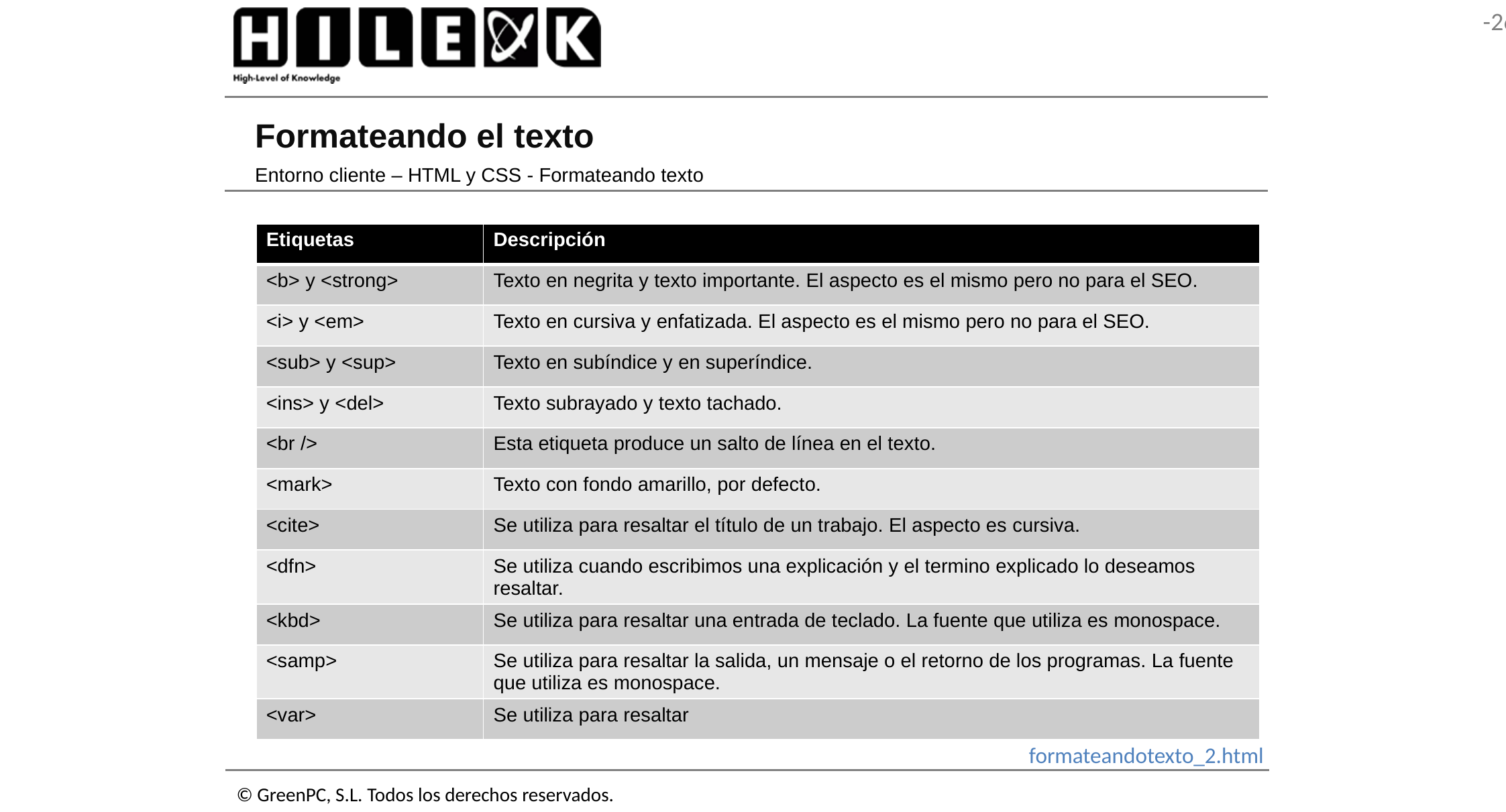

# Formateando el texto
Entorno cliente – HTML y CSS - Formateando texto
| Etiquetas | Descripción |
| --- | --- |
| <b> y <strong> | Texto en negrita y texto importante. El aspecto es el mismo pero no para el SEO. |
| <i> y <em> | Texto en cursiva y enfatizada. El aspecto es el mismo pero no para el SEO. |
| <sub> y <sup> | Texto en subíndice y en superíndice. |
| <ins> y <del> | Texto subrayado y texto tachado. |
| <br /> | Esta etiqueta produce un salto de línea en el texto. |
| <mark> | Texto con fondo amarillo, por defecto. |
| <cite> | Se utiliza para resaltar el título de un trabajo. El aspecto es cursiva. |
| <dfn> | Se utiliza cuando escribimos una explicación y el termino explicado lo deseamos resaltar. |
| <kbd> | Se utiliza para resaltar una entrada de teclado. La fuente que utiliza es monospace. |
| <samp> | Se utiliza para resaltar la salida, un mensaje o el retorno de los programas. La fuente que utiliza es monospace. |
| <var> | Se utiliza para resaltar |
formateandotexto_2.html